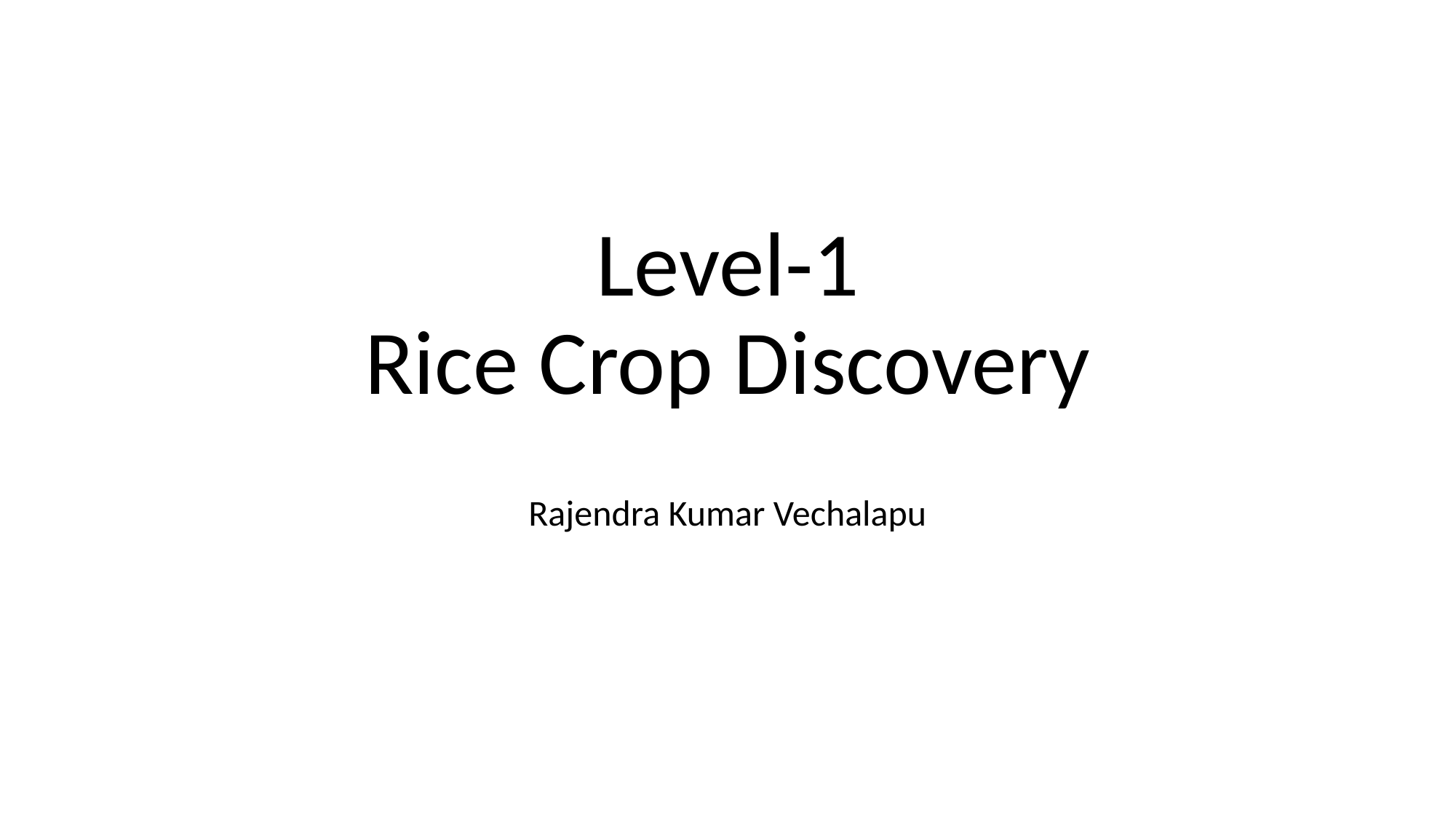

# Level-1 Rice Crop Discovery

Rajendra Kumar Vechalapu